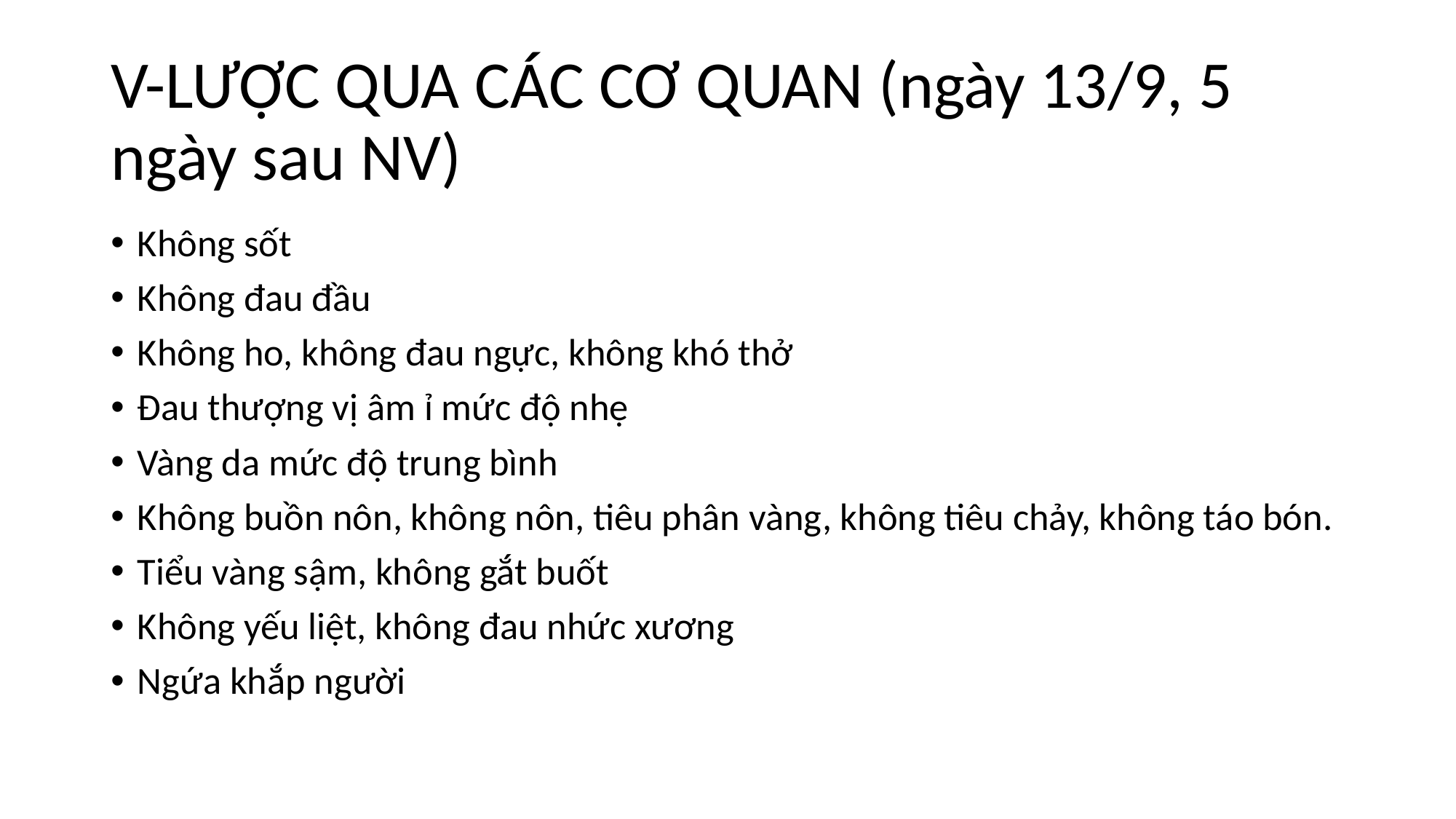

# V-LƯỢC QUA CÁC CƠ QUAN (ngày 13/9, 5 ngày sau NV)
Không sốt
Không đau đầu
Không ho, không đau ngực, không khó thở
Đau thượng vị âm ỉ mức độ nhẹ
Vàng da mức độ trung bình
Không buồn nôn, không nôn, tiêu phân vàng, không tiêu chảy, không táo bón.
Tiểu vàng sậm, không gắt buốt
Không yếu liệt, không đau nhức xương
Ngứa khắp người